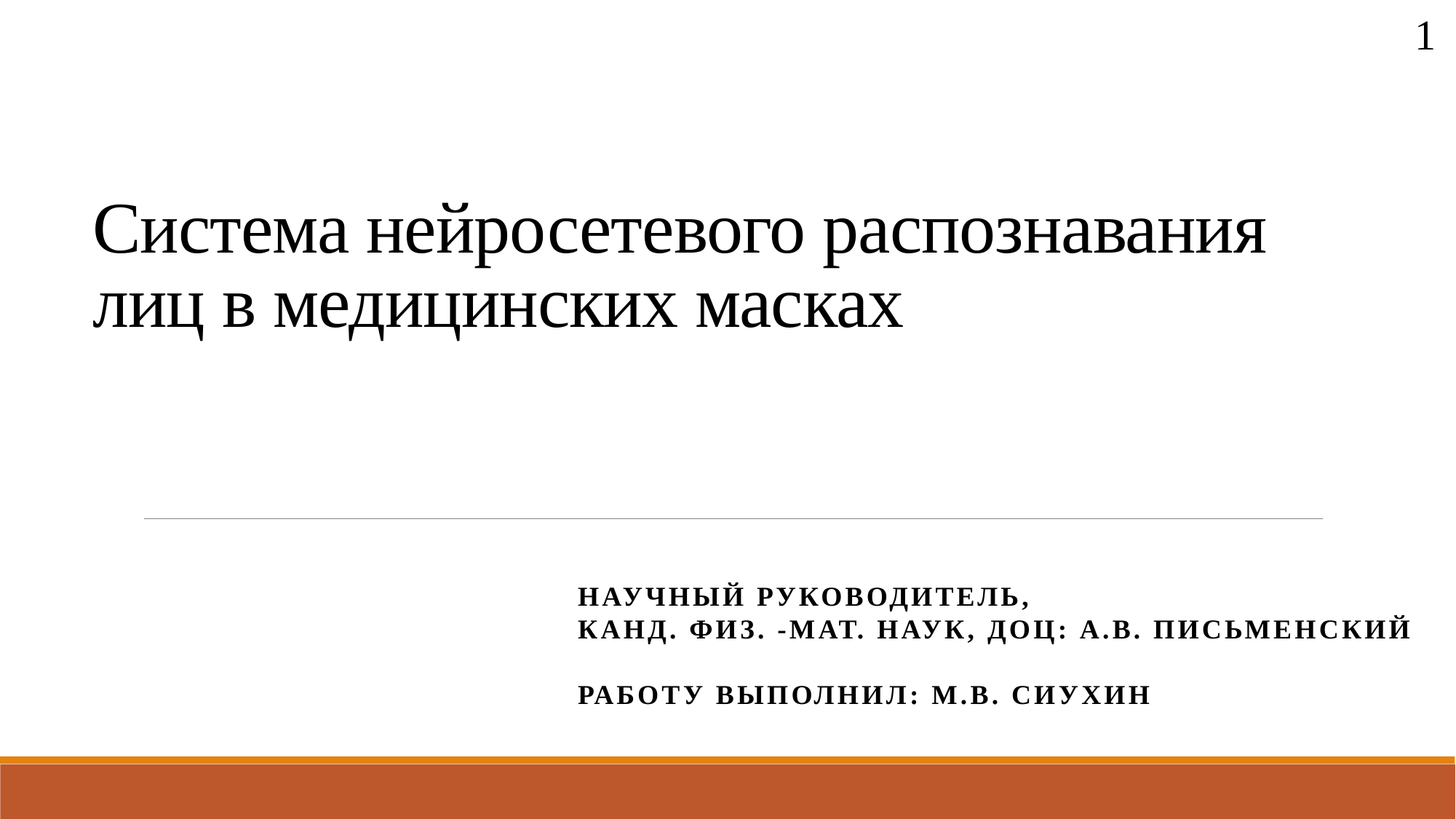

1
# Система нейросетевого распознавания лиц в медицинских масках
Научный руководитель,
канд. физ. -мат. наук, доц: А.В. Письменский

Работу выполнил: М.В. Сиухин